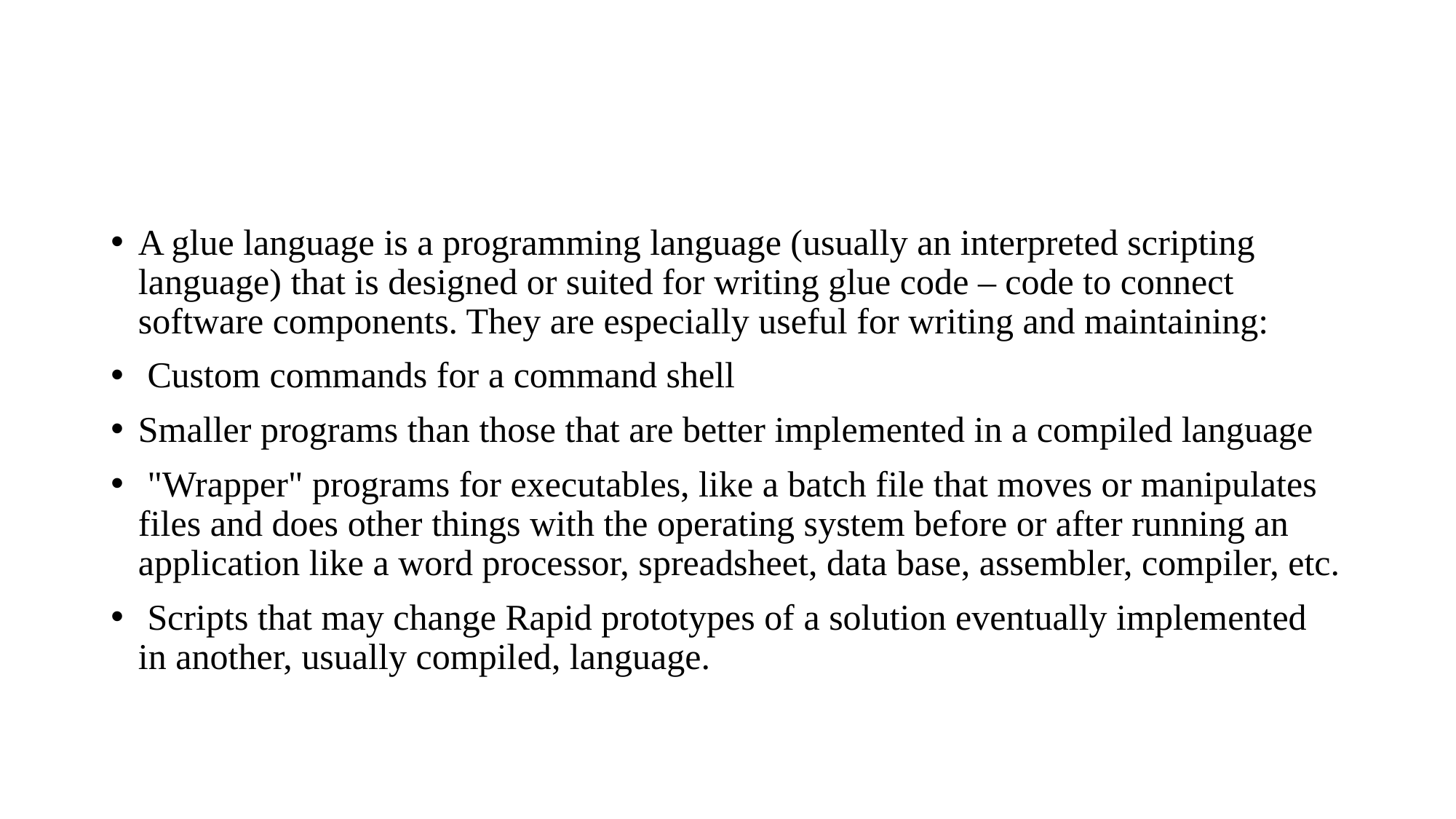

#
A glue language is a programming language (usually an interpreted scripting language) that is designed or suited for writing glue code – code to connect software components. They are especially useful for writing and maintaining:
 Custom commands for a command shell
Smaller programs than those that are better implemented in a compiled language
 "Wrapper" programs for executables, like a batch file that moves or manipulates files and does other things with the operating system before or after running an application like a word processor, spreadsheet, data base, assembler, compiler, etc.
 Scripts that may change Rapid prototypes of a solution eventually implemented in another, usually compiled, language.